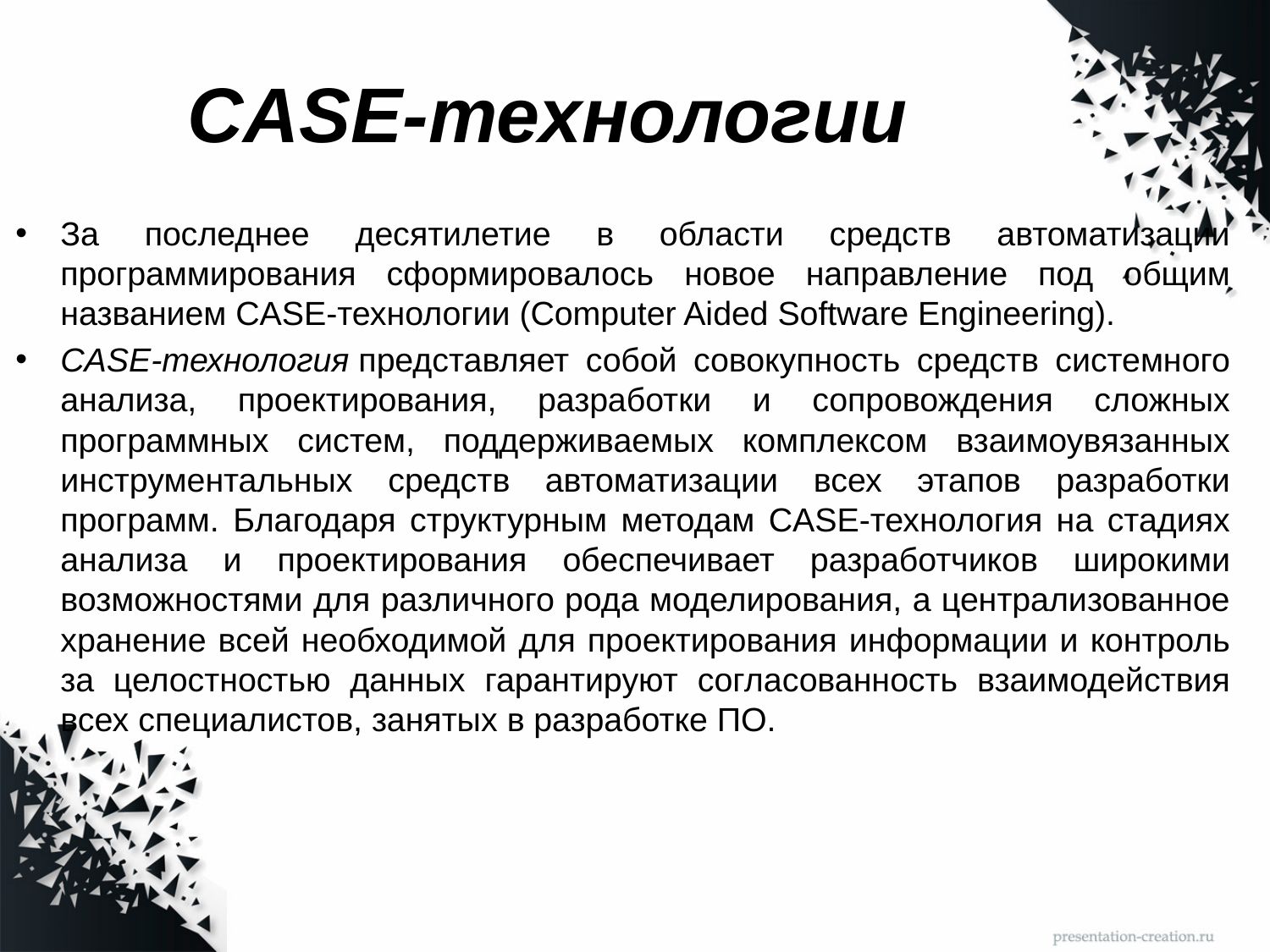

# CASE-технологии
За последнее десятилетие в области средств автоматизации программирования сформировалось новое направление под общим названием CASE-технологии (Computer Aided Software Engineering).
CASE-технология представляет собой совокупность средств системного анализа, проектирования, разработки и сопровождения сложных программных систем, поддерживаемых комплексом взаимоувязанных инструментальных средств автоматизации всех этапов разработки программ. Благодаря структурным методам CASE-технология на стадиях анализа и проектирования обеспечивает разработчиков широкими возможностями для различного рода моделирования, а централизованное хранение всей необходимой для проектирования информации и контроль за целостностью данных гарантируют согласованность взаимодействия всех специалистов, занятых в разработке ПО.